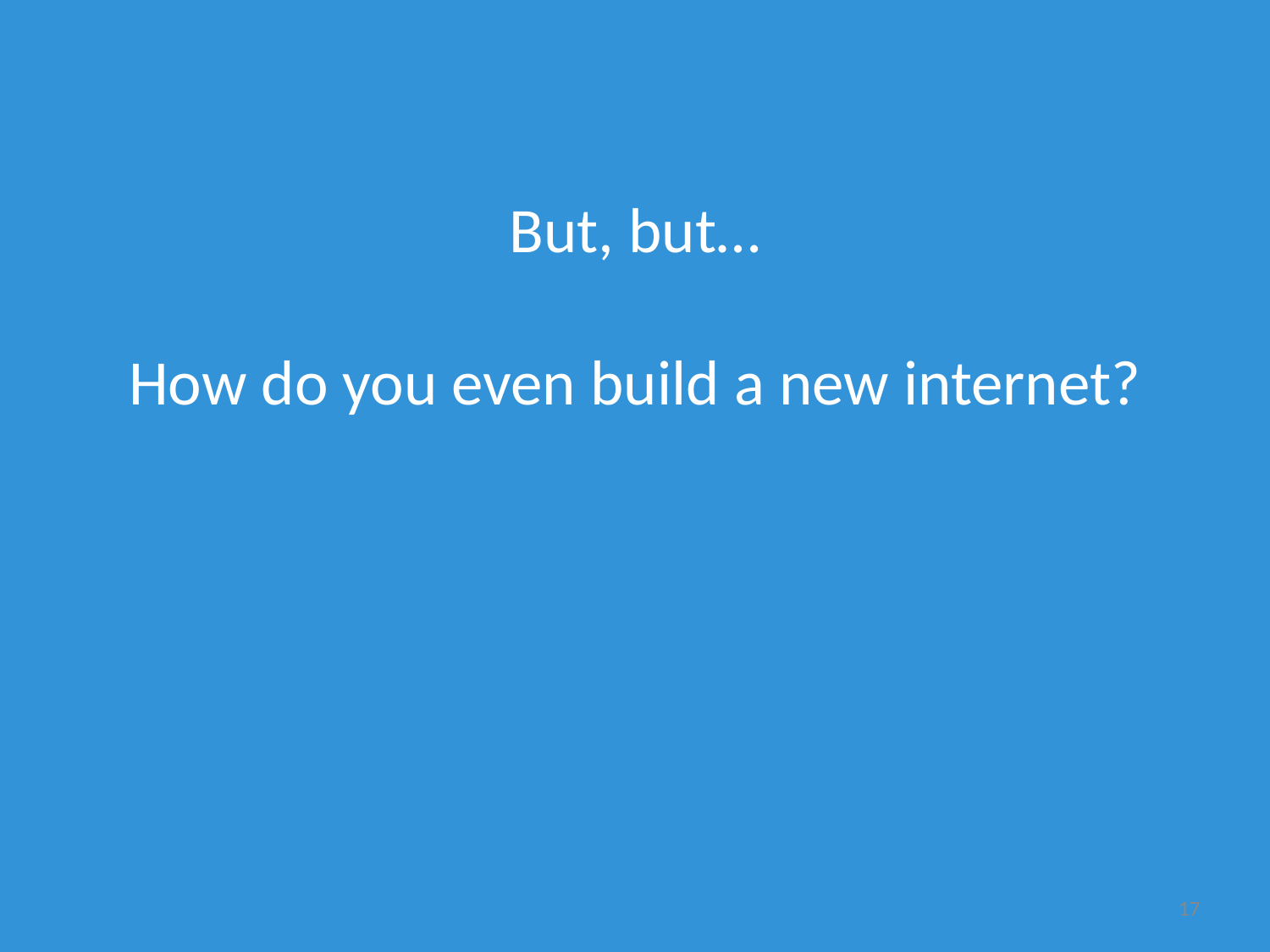

But, but…

How do you even build a new internet?
17